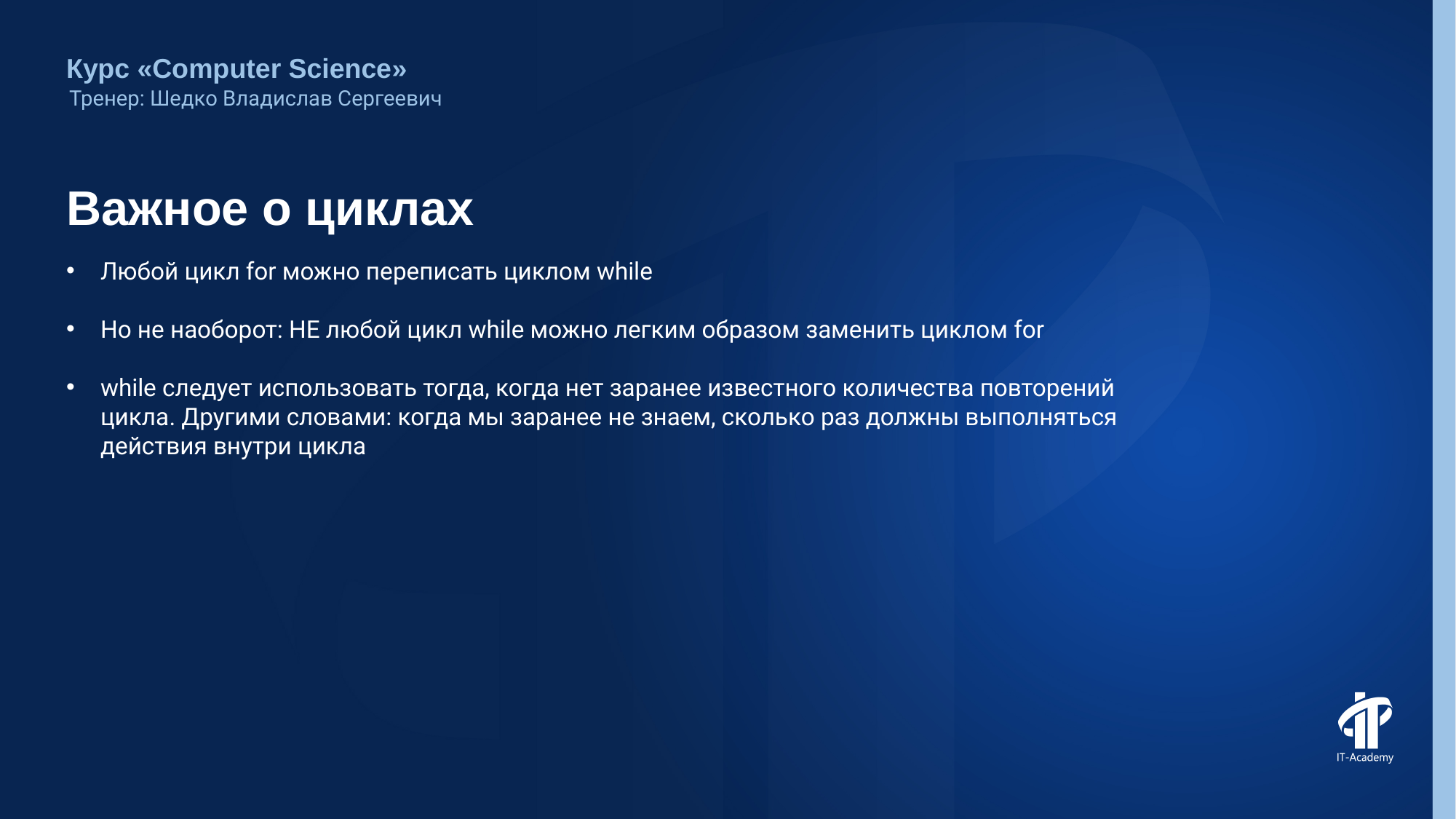

Курс «Computer Science»
Тренер: Шедко Владислав Сергеевич

# Важное о циклах
Любой цикл for можно переписать циклом while

Но не наоборот: НЕ любой цикл while можно легким образом заменить циклом for

while следует использовать тогда, когда нет заранее известного количества повторений цикла. Другими словами: когда мы заранее не знаем, сколько раз должны выполняться действия внутри цикла